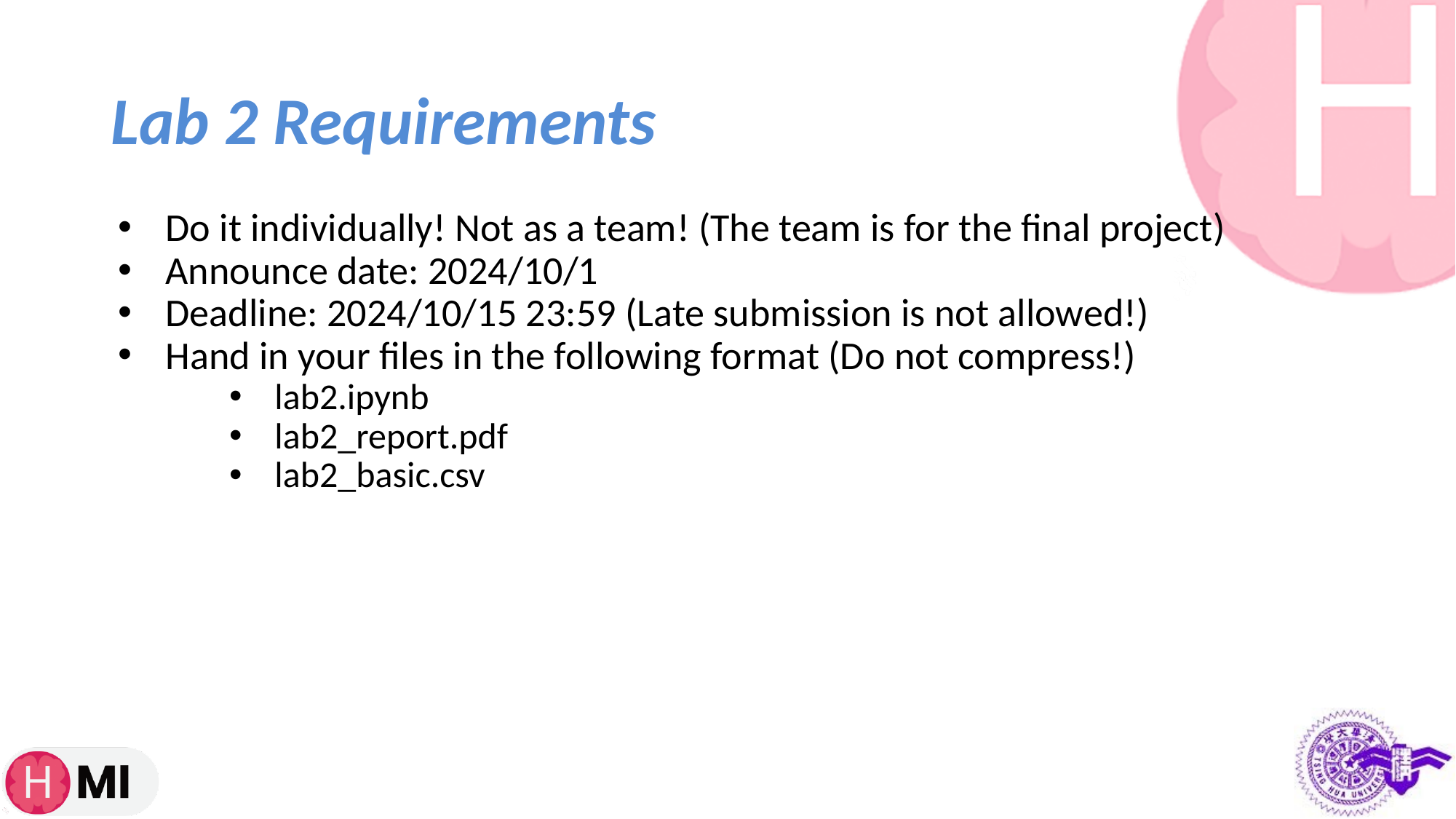

# Lab 2 Requirements
Do it individually! Not as a team! (The team is for the final project)
Announce date: 2024/10/1
Deadline: 2024/10/15 23:59 (Late submission is not allowed!)
Hand in your files in the following format (Do not compress!)
lab2.ipynb
lab2_report.pdf
lab2_basic.csv